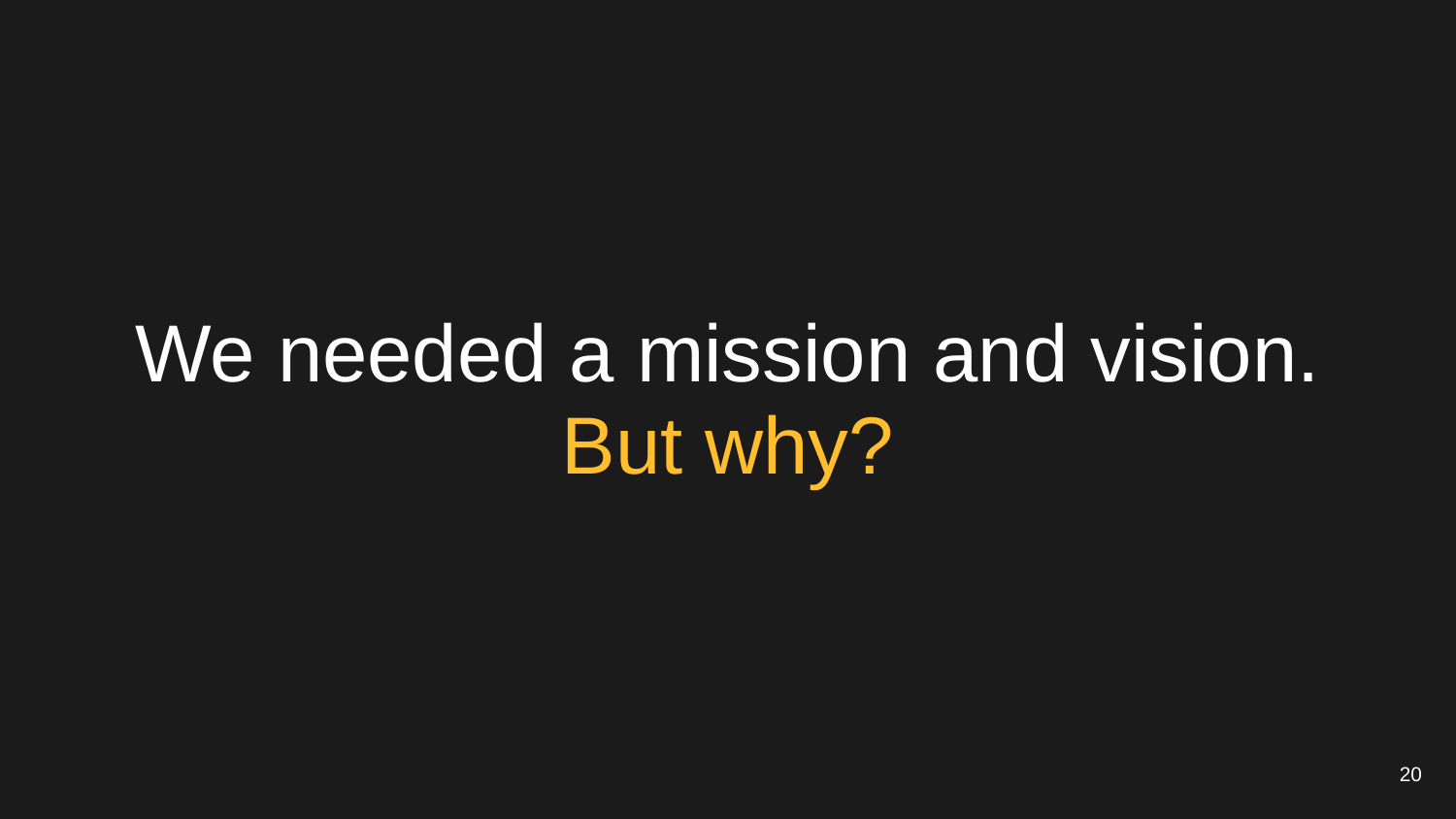

# We needed a mission and vision.
But why?
20